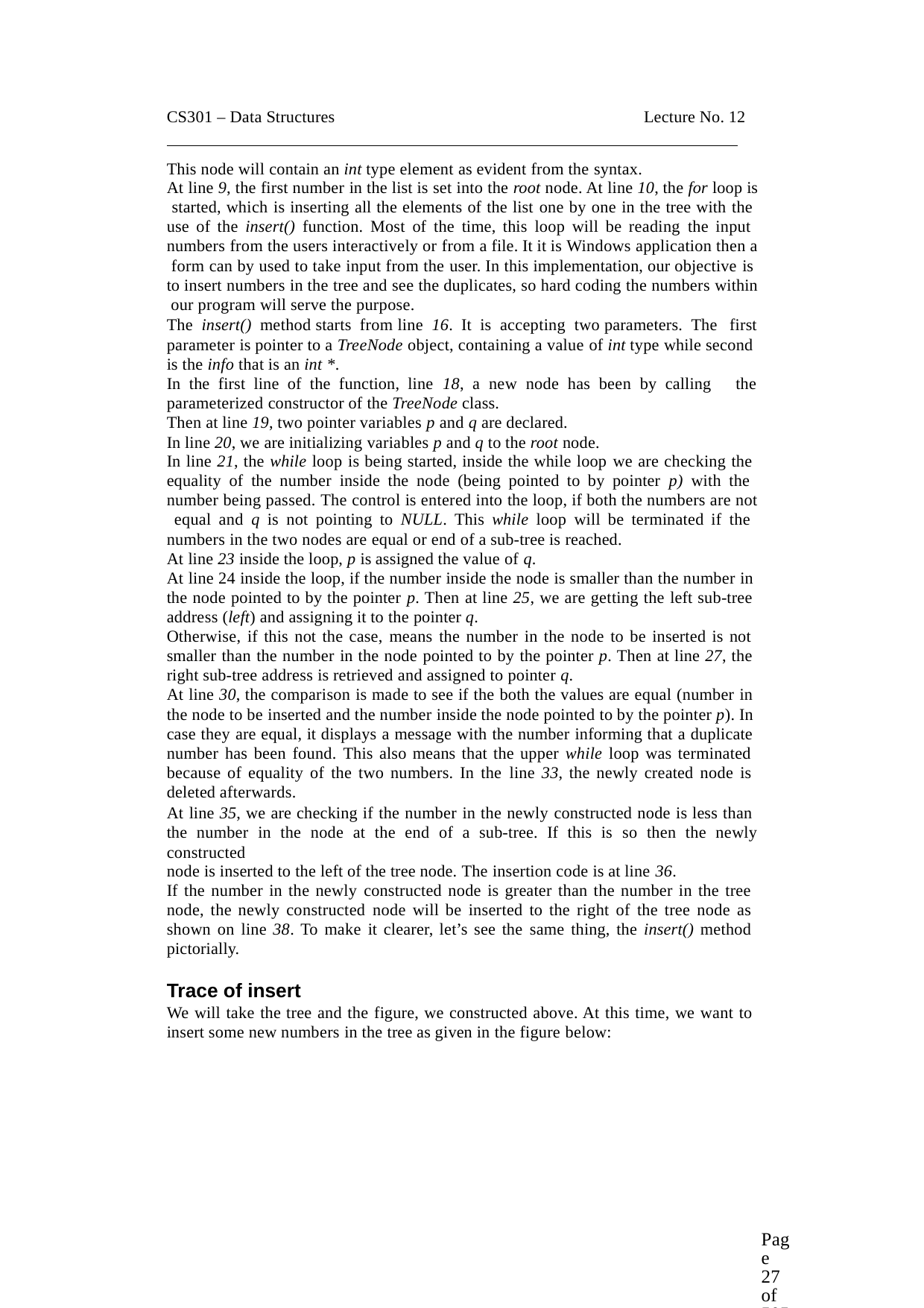

CS301 – Data Structures	Lecture No. 12

This node will contain an int type element as evident from the syntax.
At line 9, the first number in the list is set into the root node. At line 10, the for loop is  started, which is inserting all the elements of the list one by one in the tree with the  use of the insert() function. Most of the time, this loop will be reading the input  numbers from the users interactively or from a file. It it is Windows application then a  form can by used to take input from the user. In this implementation, our objective is  to insert numbers in the tree and see the duplicates, so hard coding the numbers within  our program will serve the purpose.
The  insert()  method starts  from line  16.  It  is  accepting  two parameters.  The  first
parameter is pointer to a TreeNode object, containing a value of int type while second  is the info that is an int *.
In  the  first  line  of  the  function,  line  18,  a  new  node  has  been  by  calling     the
parameterized constructor of the TreeNode class.
Then at line 19, two pointer variables p and q are declared.
In line 20, we are initializing variables p and q to the root node.
In line 21, the while loop is being started, inside the while loop we are checking the  equality of the number inside the node (being pointed to by pointer p) with the  number being passed. The control is entered into the loop, if both the numbers are not  equal and q is not pointing to NULL. This while loop will be terminated if the  numbers in the two nodes are equal or end of a sub-tree is reached.
At line 23 inside the loop, p is assigned the value of q.
At line 24 inside the loop, if the number inside the node is smaller than the number in  the node pointed to by the pointer p. Then at line 25, we are getting the left sub-tree  address (left) and assigning it to the pointer q.
Otherwise, if this not the case, means the number in the node to be inserted is not  smaller than the number in the node pointed to by the pointer p. Then at line 27, the  right sub-tree address is retrieved and assigned to pointer q.
At line 30, the comparison is made to see if the both the values are equal (number in  the node to be inserted and the number inside the node pointed to by the pointer p). In  case they are equal, it displays a message with the number informing that a duplicate  number has been found. This also means that the upper while loop was terminated  because of equality of the two numbers. In the line 33, the newly created node is  deleted afterwards.
At line 35, we are checking if the number in the newly constructed node is less than  the number in the node at the end of a sub-tree. If this is so then the newly constructed
node is inserted to the left of the tree node. The insertion code is at line 36.
If the number in the newly constructed node is greater than the number in the tree  node, the newly constructed node will be inserted to the right of the tree node as  shown on line 38. To make it clearer, let’s see the same thing, the insert() method  pictorially.

Trace of insert
We will take the tree and the figure, we constructed above. At this time, we want to  insert some new numbers in the tree as given in the figure below:

Page 27 of 505